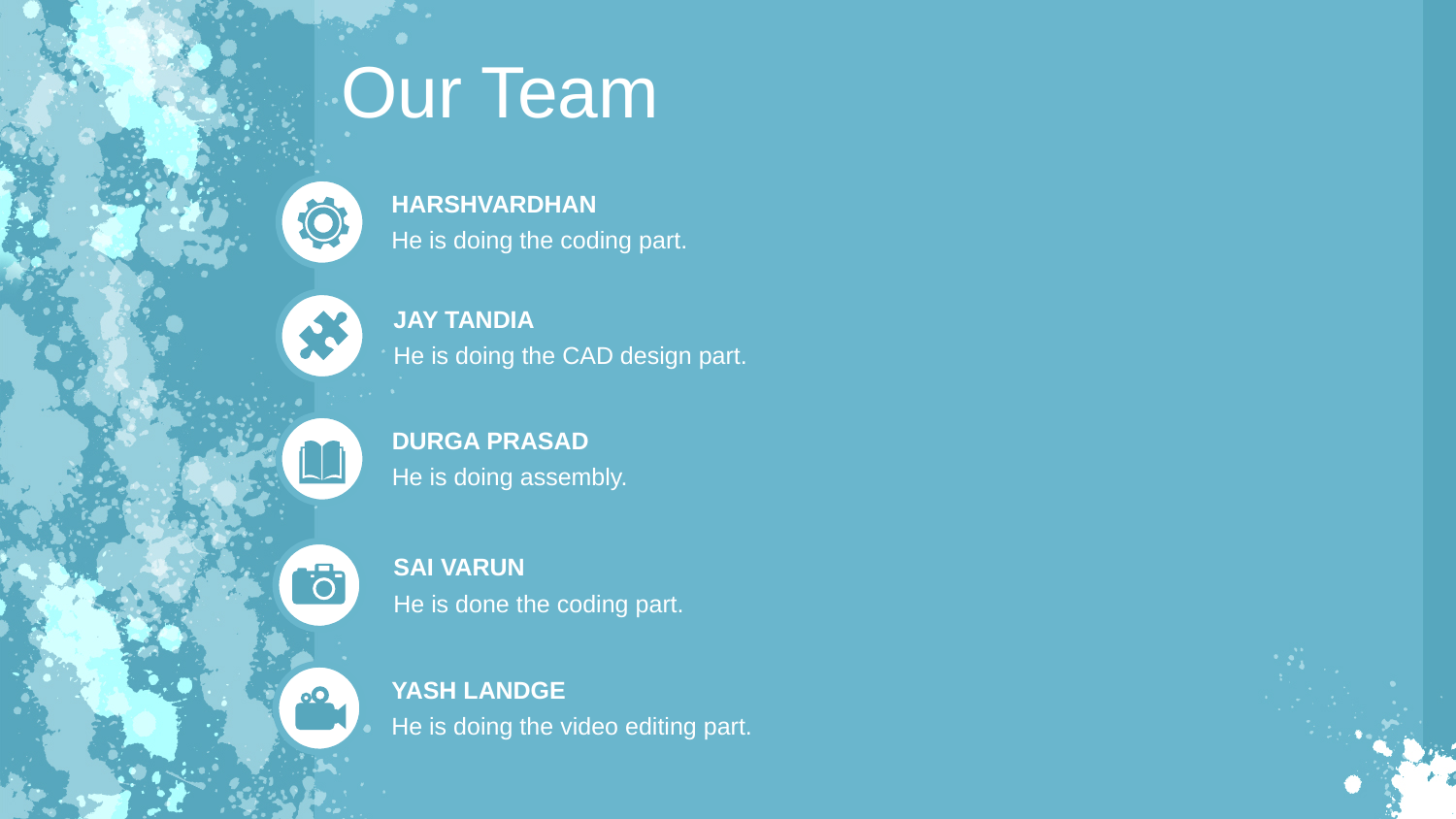

Our Team
v
HARSHVARDHAN
He is doing the coding part.

JAY TANDIA
He is doing the CAD design part.

DURGA PRASAD
He is doing assembly.

SAI VARUN
He is done the coding part.

YASH LANDGE
He is doing the video editing part.